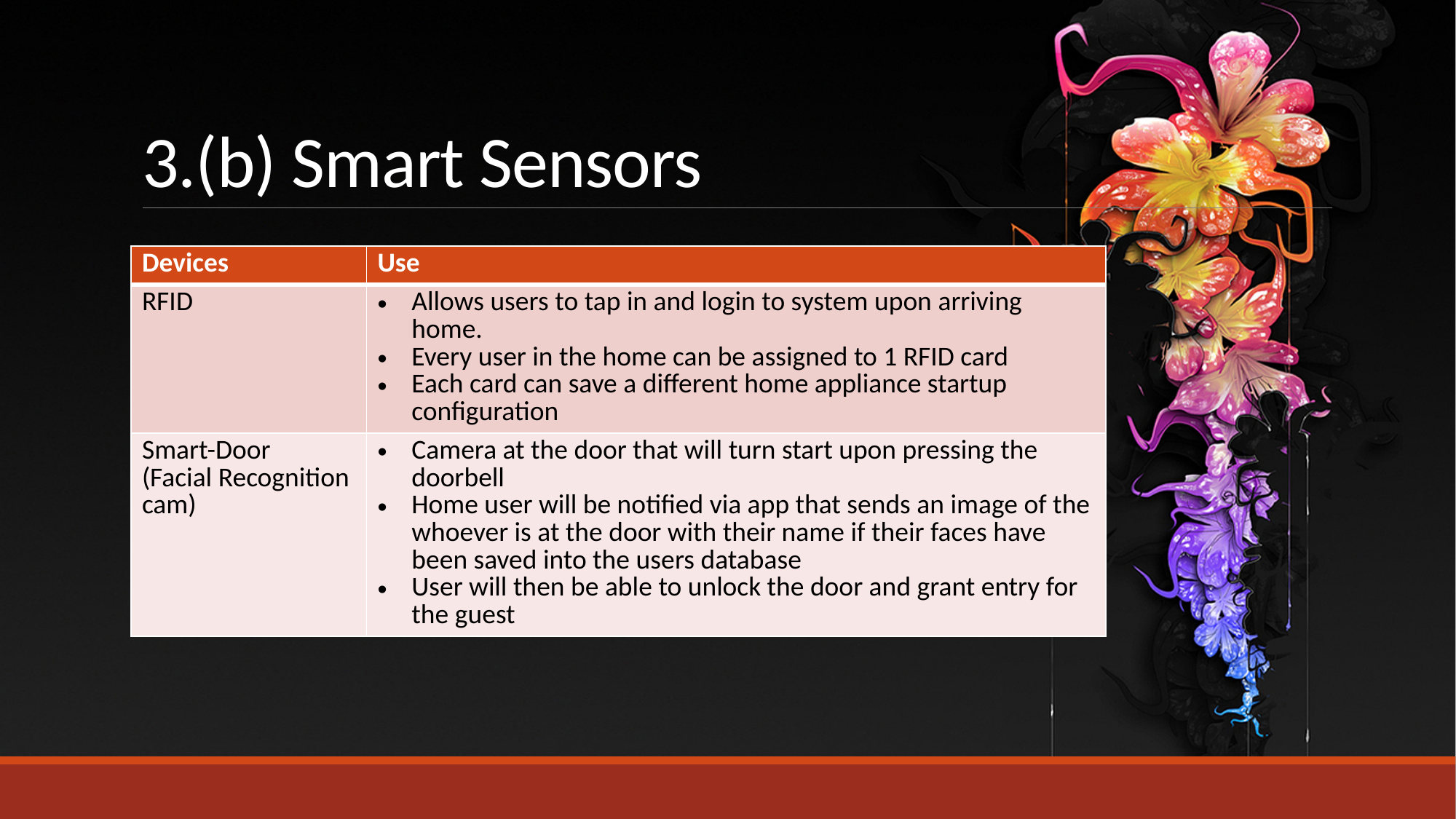

# 3.(b) Smart Sensors
| Devices | Use |
| --- | --- |
| RFID | Allows users to tap in and login to system upon arriving home. Every user in the home can be assigned to 1 RFID card Each card can save a different home appliance startup configuration |
| Smart-Door (Facial Recognition cam) | Camera at the door that will turn start upon pressing the doorbell Home user will be notified via app that sends an image of the whoever is at the door with their name if their faces have been saved into the users database User will then be able to unlock the door and grant entry for the guest |